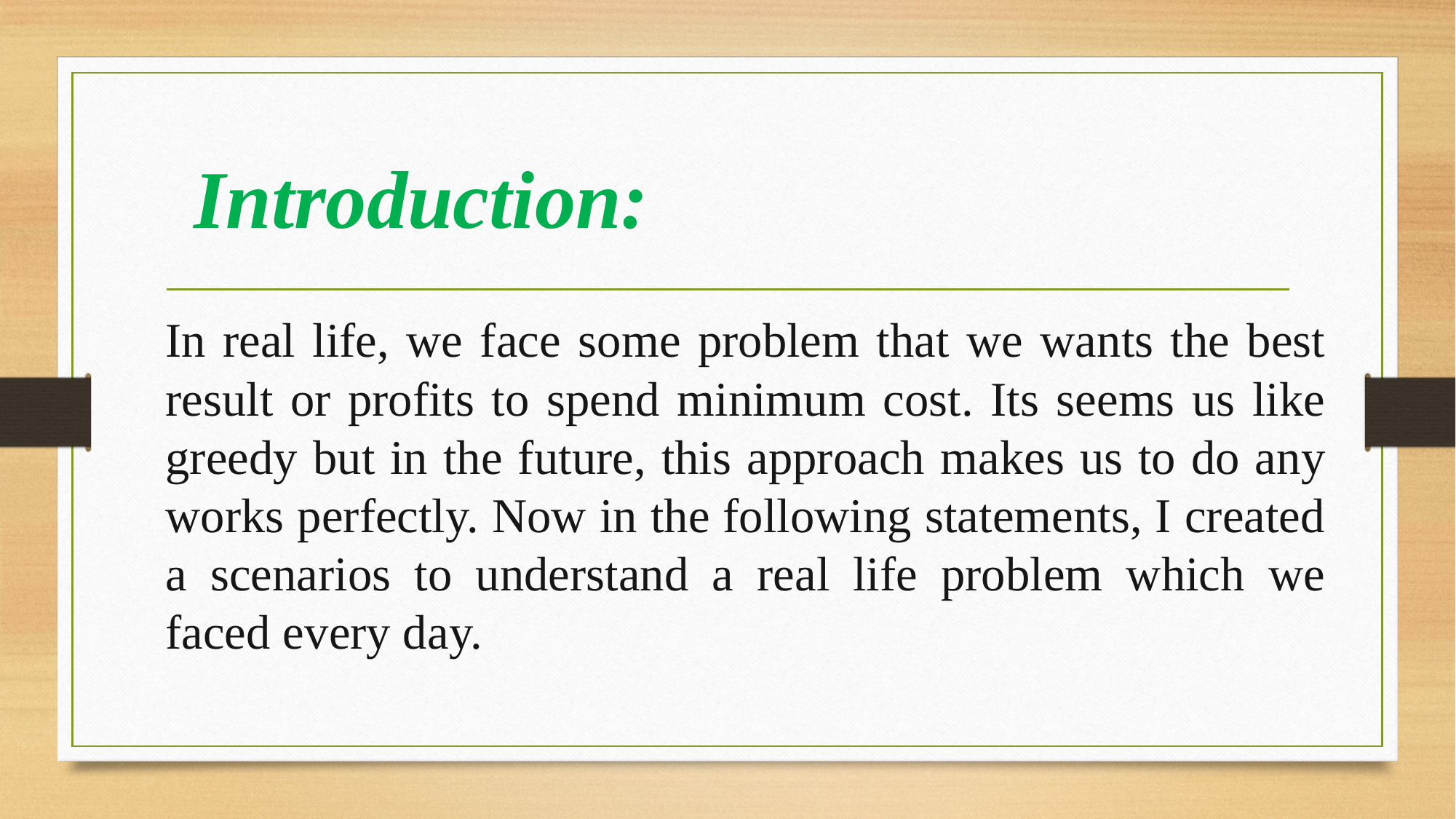

# Introduction:
In real life, we face some problem that we wants the best result or profits to spend minimum cost. Its seems us like greedy but in the future, this approach makes us to do any works perfectly. Now in the following statements, I created a scenarios to understand a real life problem which we faced every day.